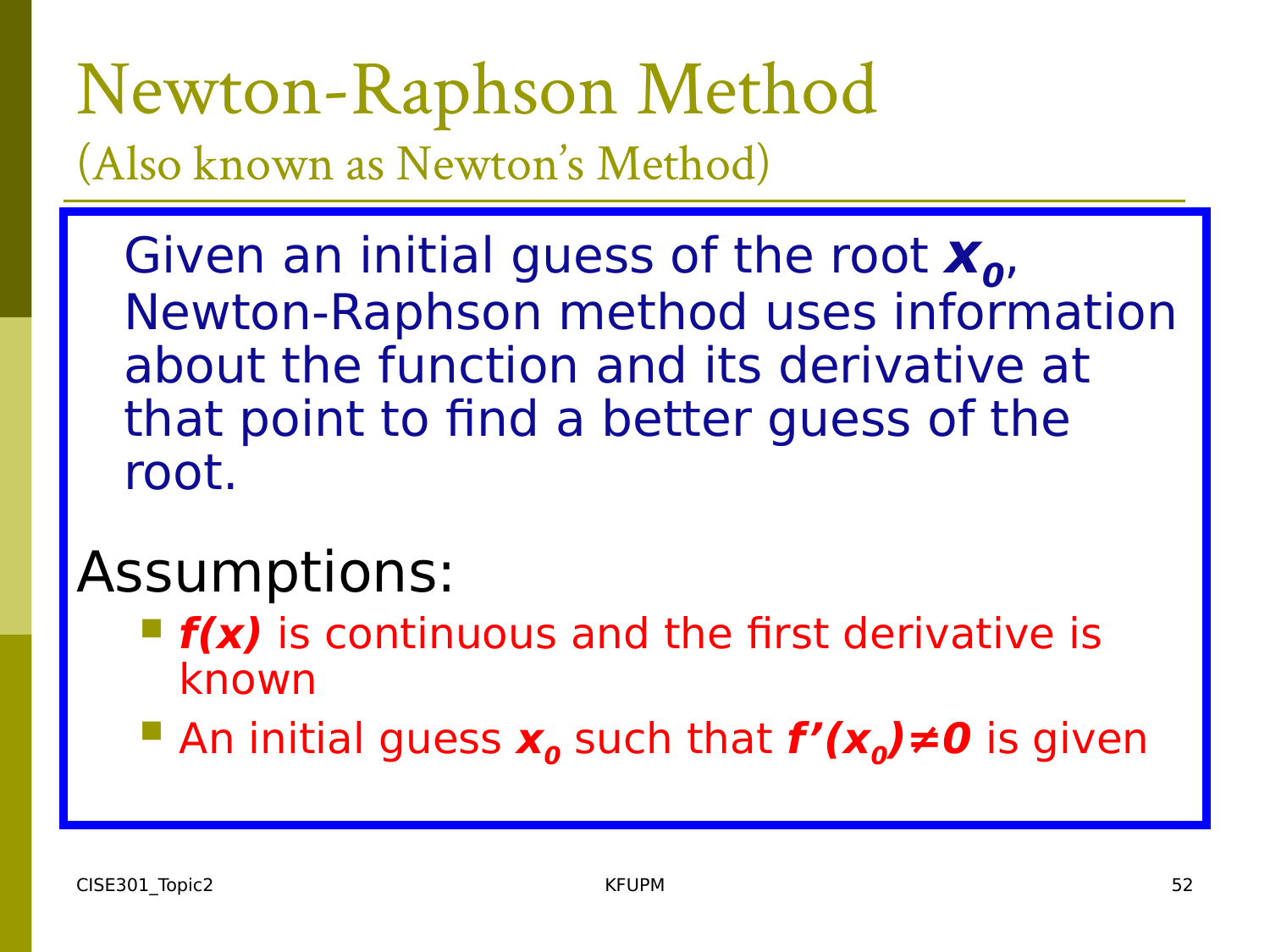

# Newton-Raphson Method (Also known as Newton’s Method)
	Given an initial guess of the root x0, Newton-Raphson method uses information about the function and its derivative at that point to find a better guess of the root.

Assumptions:
f(x) is continuous and the first derivative is known
An initial guess x0 such that f’(x0)≠0 is given
CISE301_Topic2
KFUPM
52